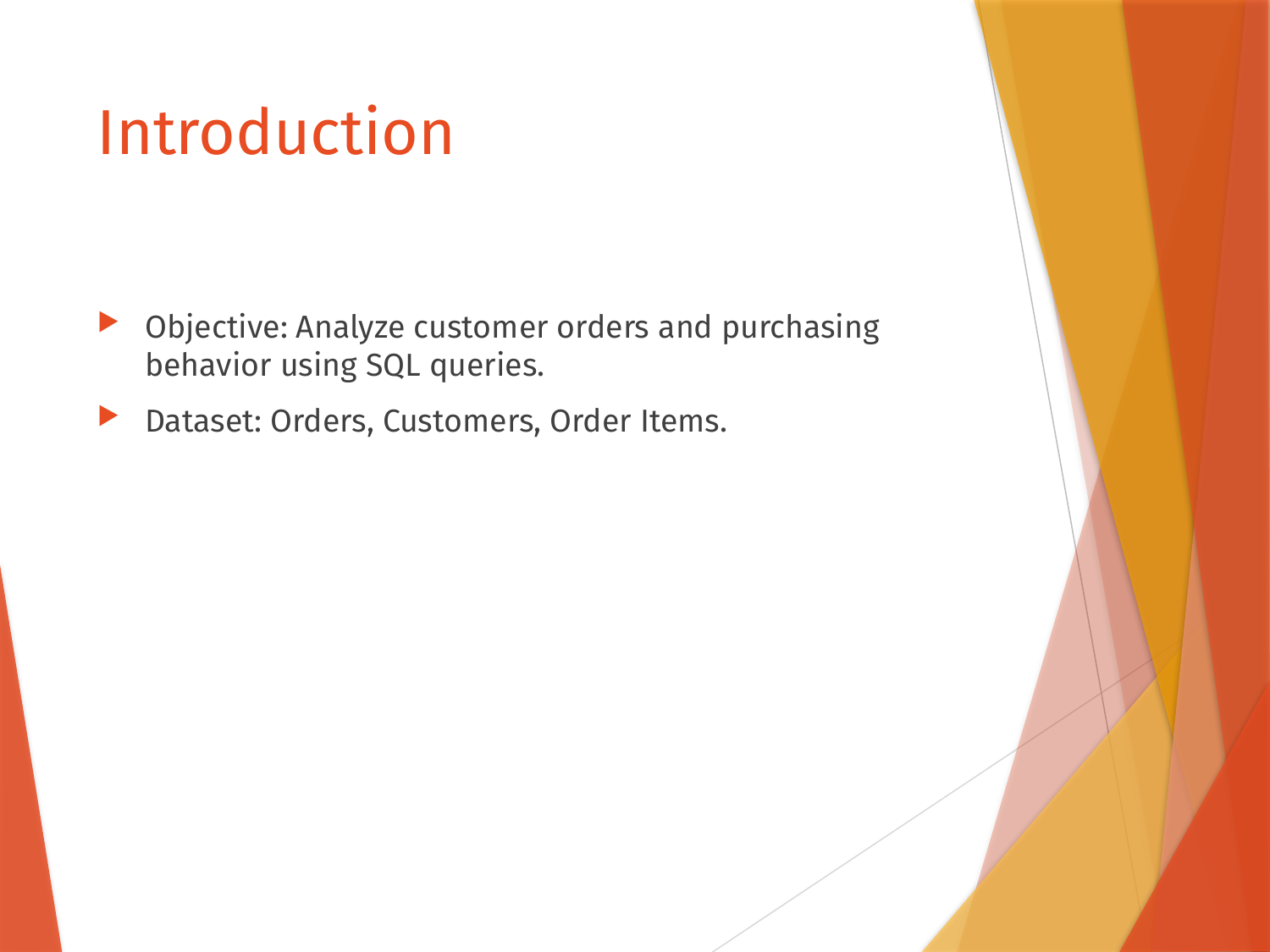

# Introduction
Objective: Analyze customer orders and purchasing behavior using SQL queries.
Dataset: Orders, Customers, Order Items.